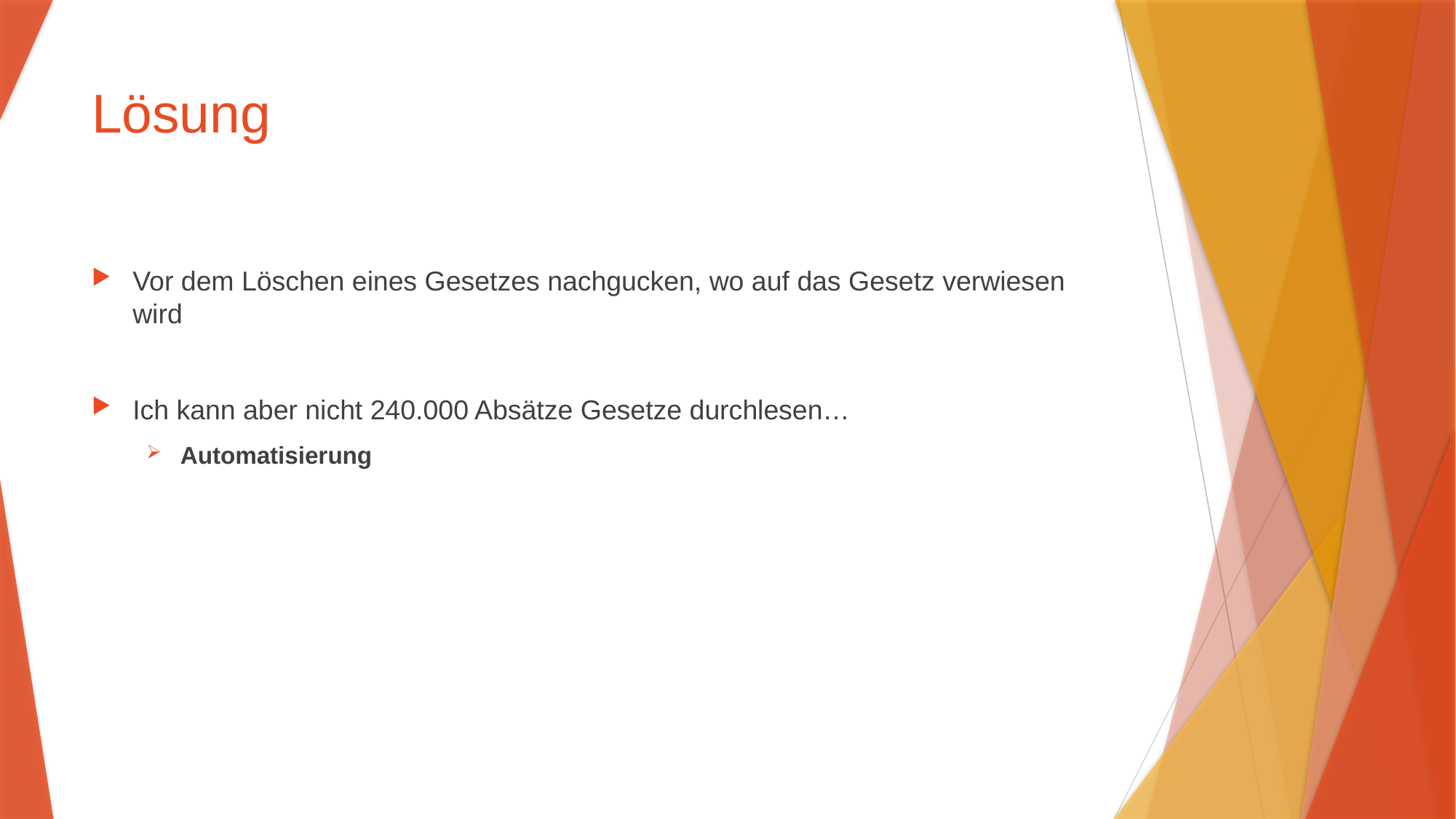

# Lösung
Vor dem Löschen eines Gesetzes nachgucken, wo auf das Gesetz verwiesen wird

Ich kann aber nicht 240.000 Absätze Gesetze durchlesen…
Automatisierung